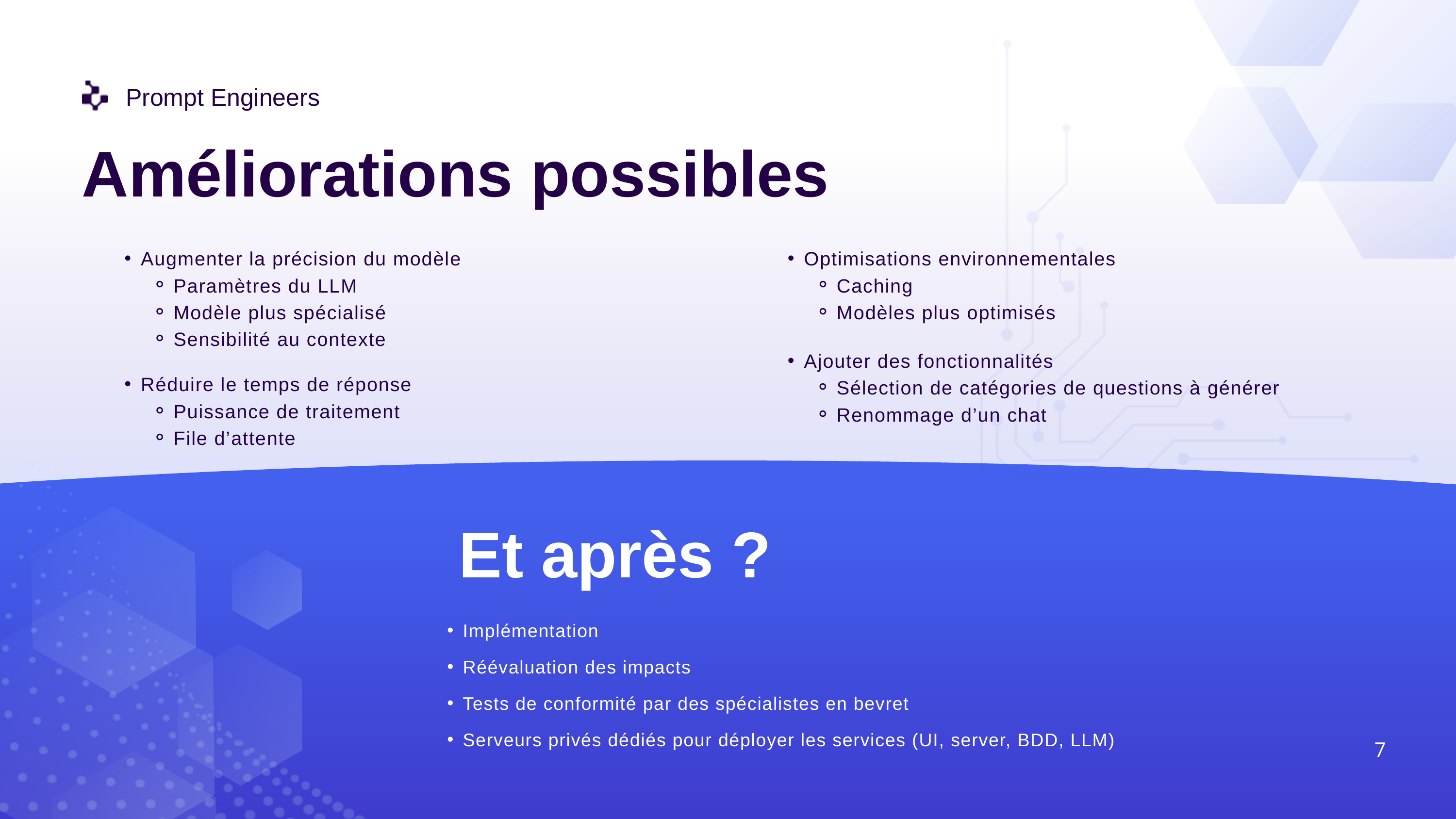

Prompt Engineers
Améliorations possibles

Augmenter la précision du modèle
Paramètres du LLM
Modèle plus spécialisé
Sensibilité au contexte
Optimisations environnementales
Caching
Modèles plus optimisés

Ajouter des fonctionnalités
Sélection de catégories de questions à générer
Renommage d’un chat
Réduire le temps de réponse
Puissance de traitement
File d’attente

Et après ?
Implémentation
Réévaluation des impacts
Tests de conformité par des spécialistes en bevret
Serveurs privés dédiés pour déployer les services (UI, server, BDD, LLM)

7